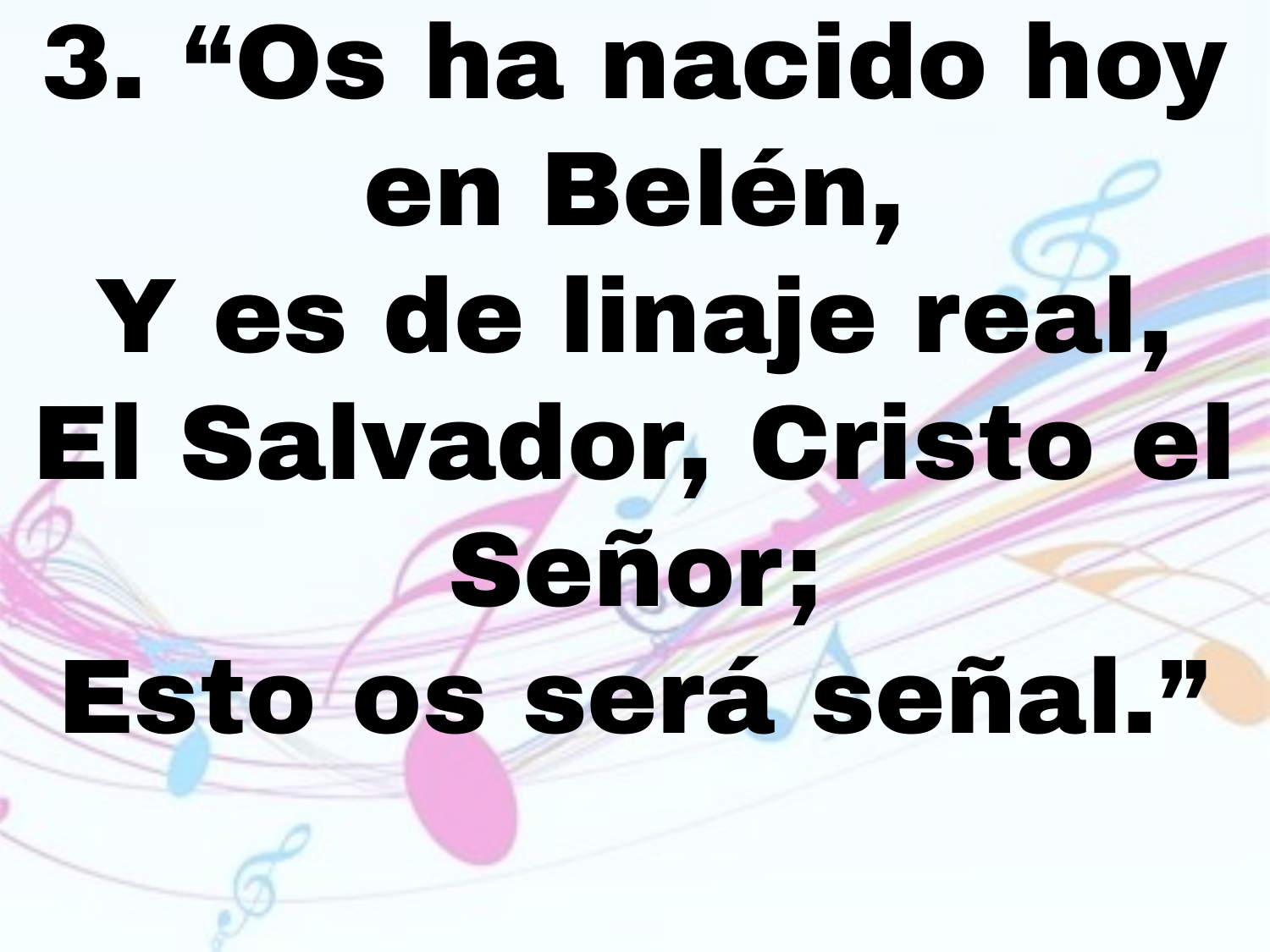

3. “Os ha nacido hoy en Belén,
Y es de linaje real,
El Salvador, Cristo el Señor;
Esto os será señal.”